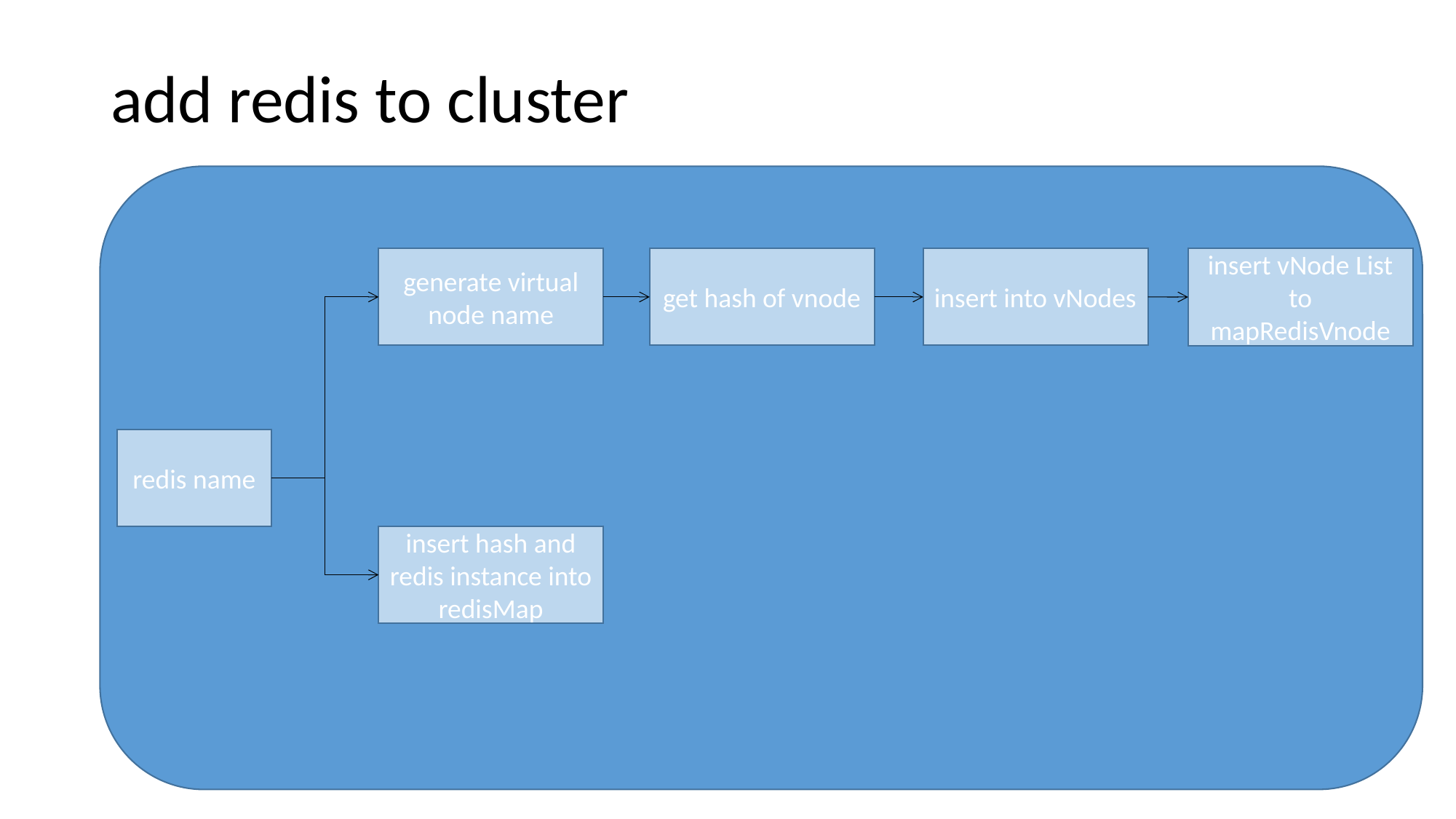

# add redis to cluster

generate virtual node name
get hash of vnode
insert into vNodes
insert vNode List to mapRedisVnode
redis name
insert hash and redis instance into redisMap